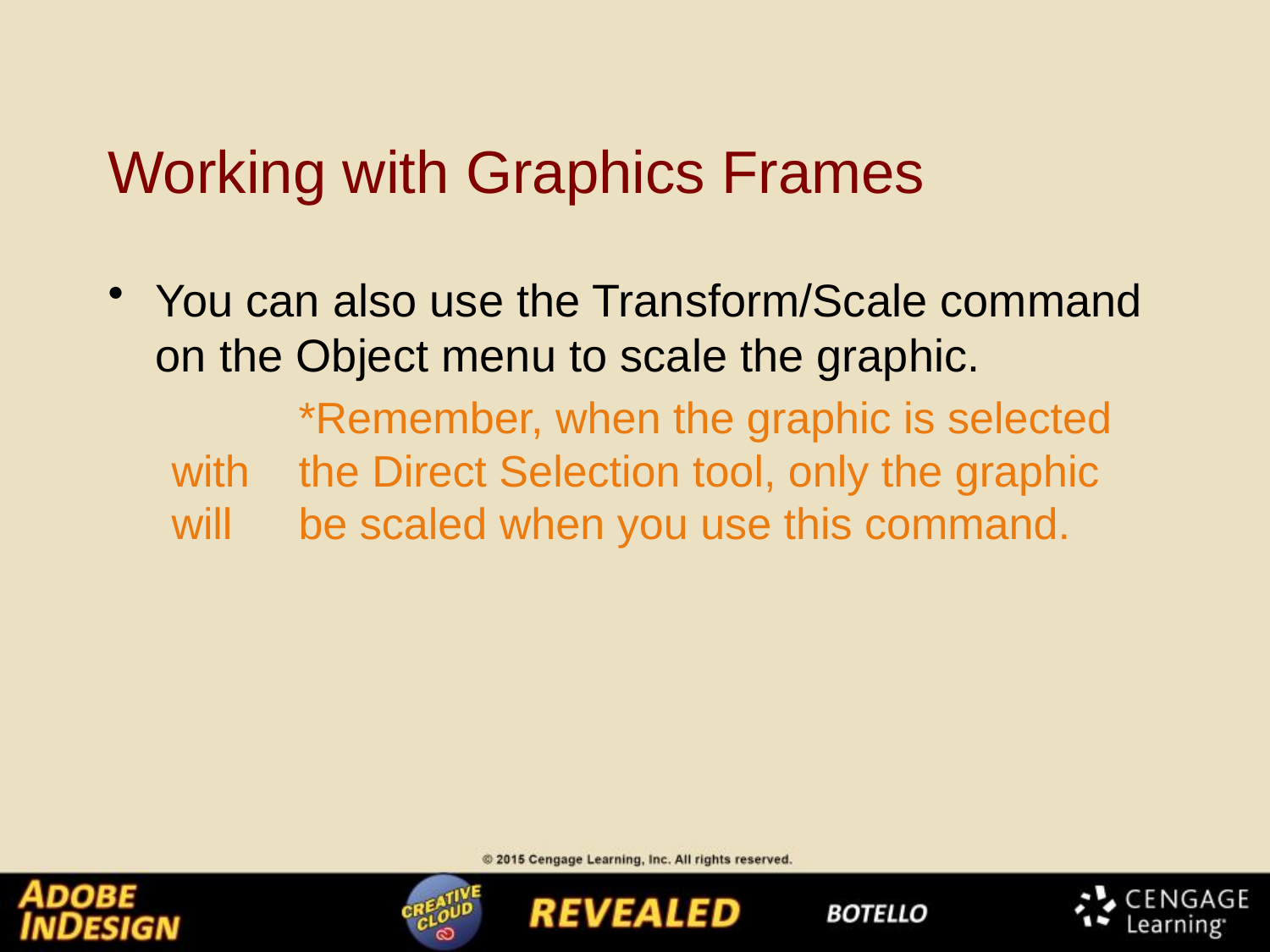

# Working with Graphics Frames
You can also use the Transform/Scale command on the Object menu to scale the graphic.
	*Remember, when the graphic is selected with 	the Direct Selection tool, only the graphic will 	be scaled when you use this command.